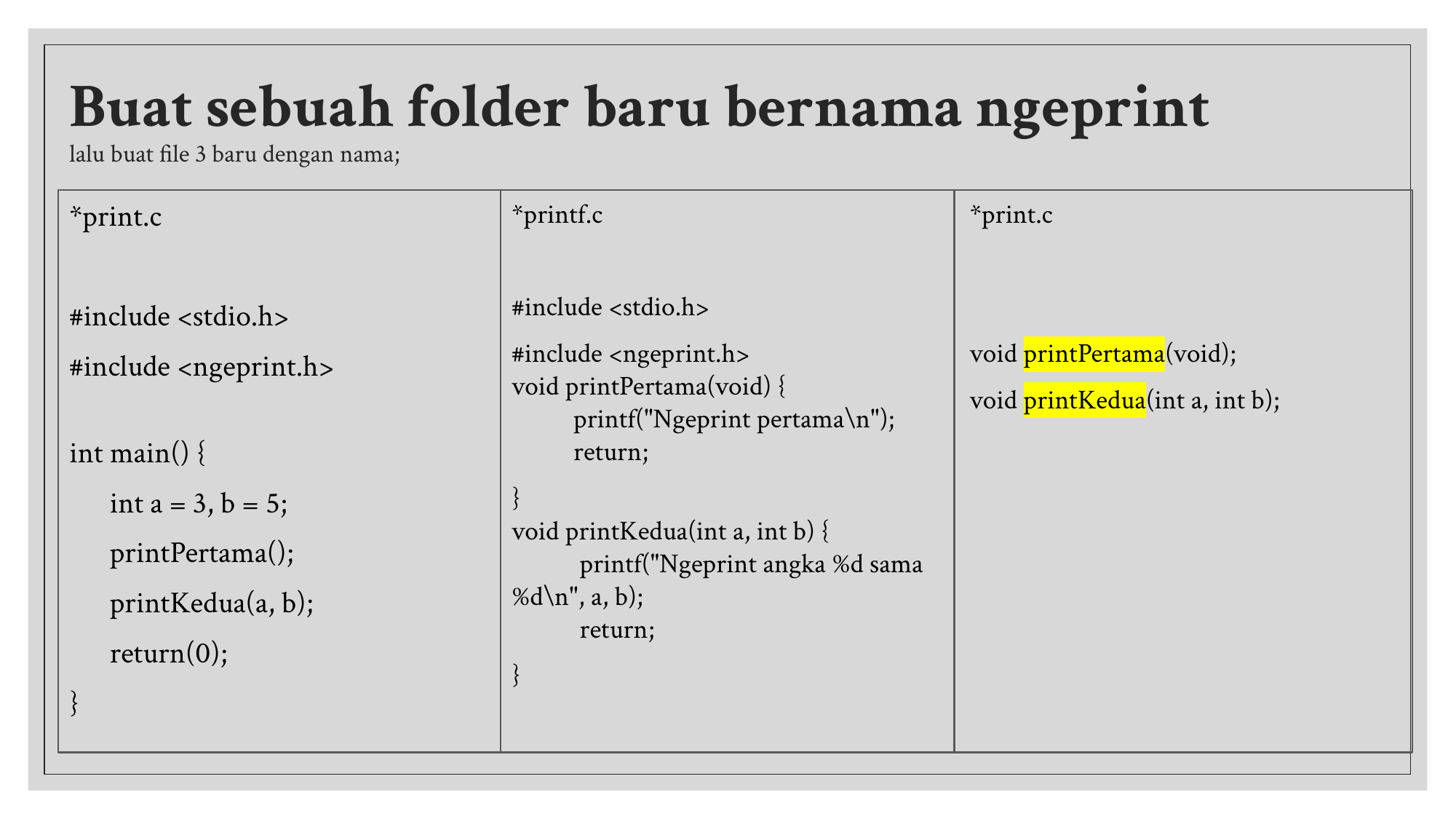

# Buat sebuah folder baru bernama ngeprint lalu buat file 3 baru dengan nama;
*print.c

void printPertama(void);
void printKedua(int a, int b);

*print.c

#include <stdio.h>
#include <ngeprint.h>
int main() {
      int a = 3, b = 5;
      printPertama();
      printKedua(a, b);
      return(0);
}

*printf.c

#include <stdio.h>
#include <ngeprint.h>
void printPertama(void) {
          printf("Ngeprint pertama\n");
          return;
}
void printKedua(int a, int b) {
           printf("Ngeprint angka %d sama %d\n", a, b);
           return;
}